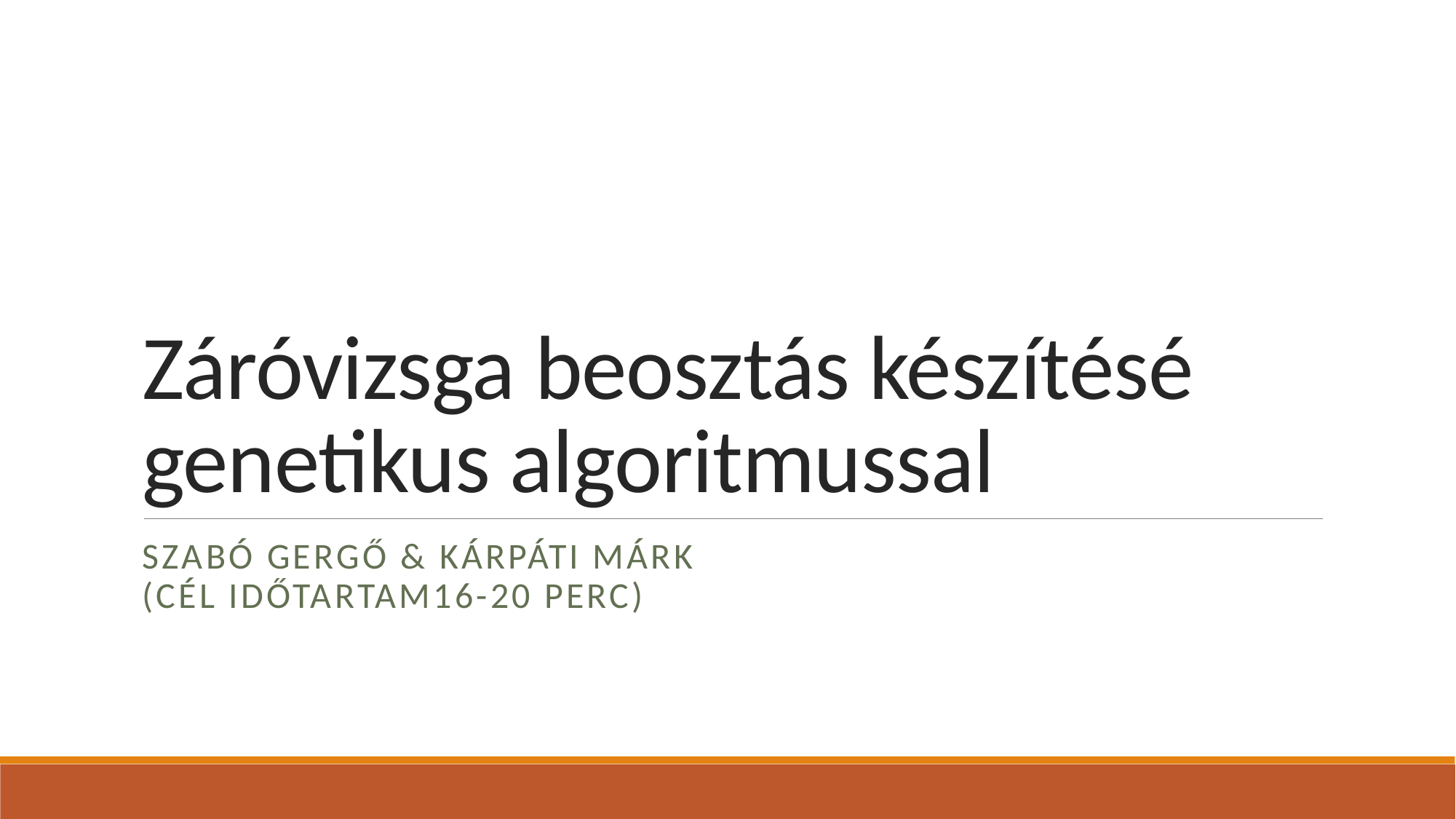

# Záróvizsga beosztás készítésé genetikus algoritmussal
Szabó Gergő & Kárpáti Márk
(cél időtartam16-20 perc)